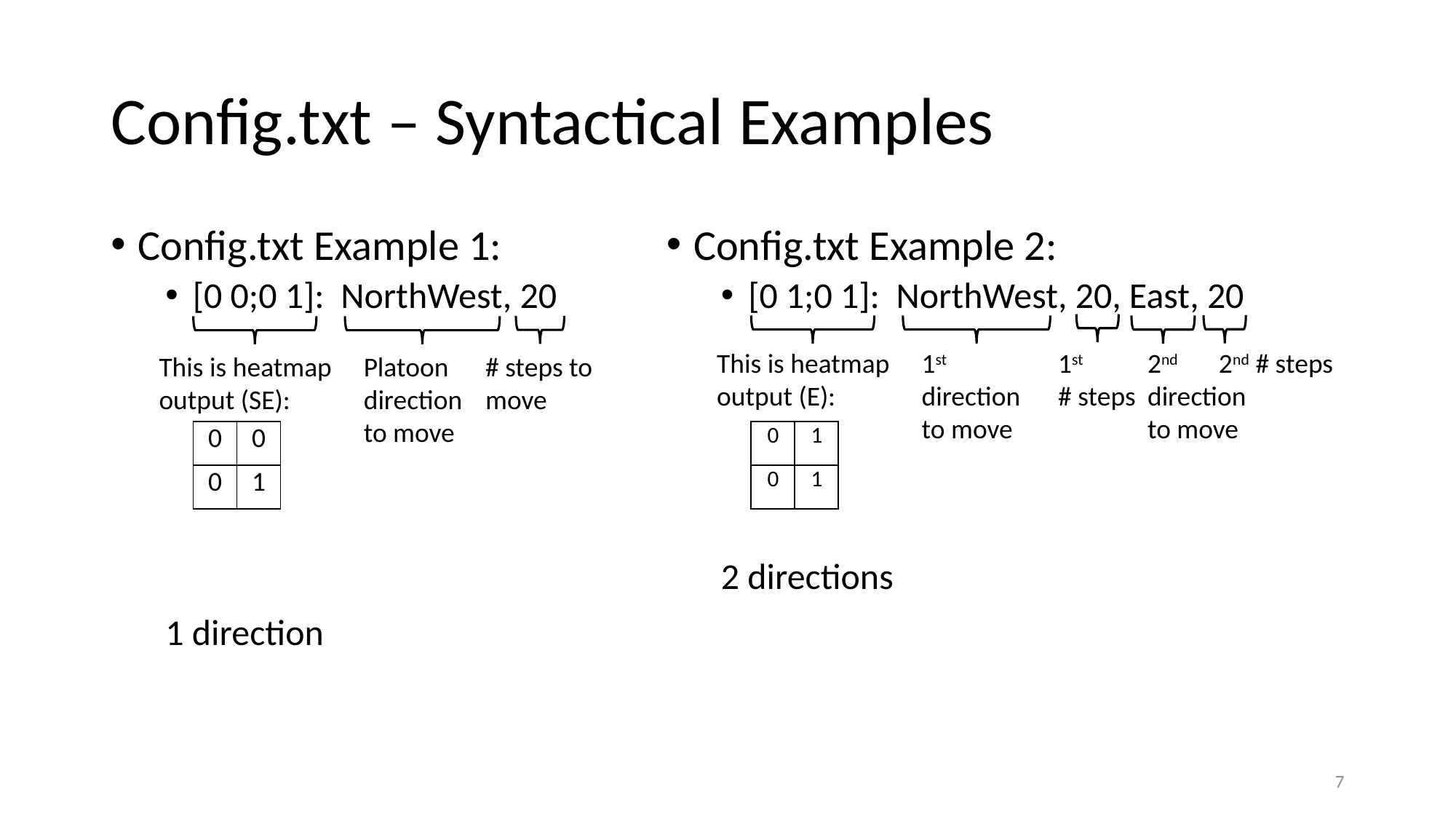

# Config.txt – Syntactical Examples
Config.txt Example 2:
[0 1;0 1]:  NorthWest, 20, East, 20

2 directions
Config.txt Example 1:
[0 0;0 1]:  NorthWest, 20

1 direction

1st
# steps
This is heatmap
output (E):
1st
direction
to move
2nd # steps
2nd
direction
to move
# steps to
move
This is heatmap
output (SE):
Platoon
direction
to move
| 0 | 0 |
| --- | --- |
| 0 | 1 |
| 0 | 1 |
| --- | --- |
| 0 | 1 |
7